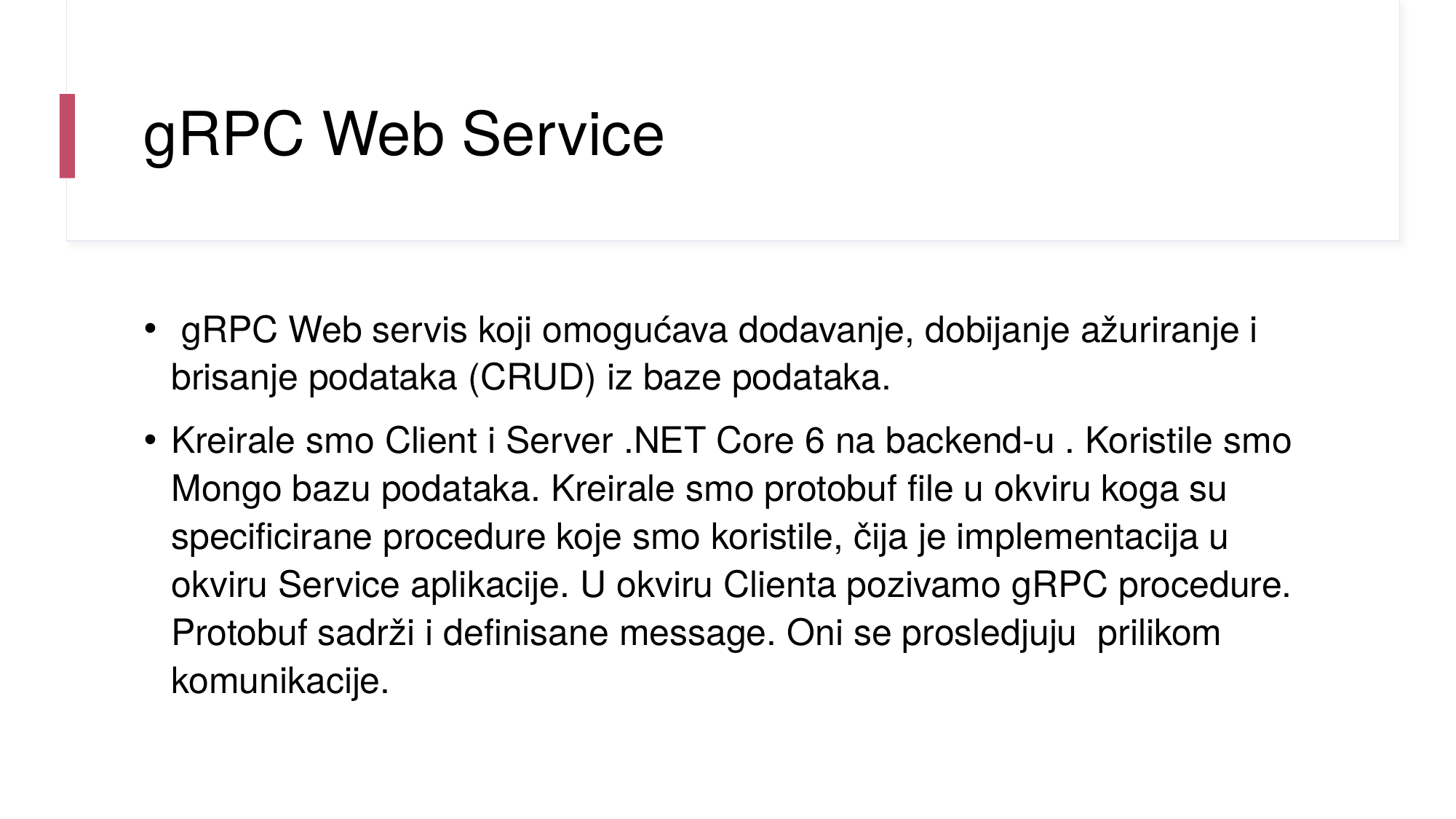

# gRPC Web Service
 gRPC Web servis koji omogućava dodavanje, dobijanje ažuriranje i brisanje podataka (CRUD) iz baze podataka.
Kreirale smo Client i Server .NET Core 6 na backend-u . Koristile smo Mongo bazu podataka. Kreirale smo protobuf file u okviru koga su specificirane procedure koje smo koristile, čija je implementacija u okviru Service aplikacije. U okviru Clienta pozivamo gRPC procedure. Protobuf sadrži i definisane message. Oni se prosledjuju  prilikom komunikacije.